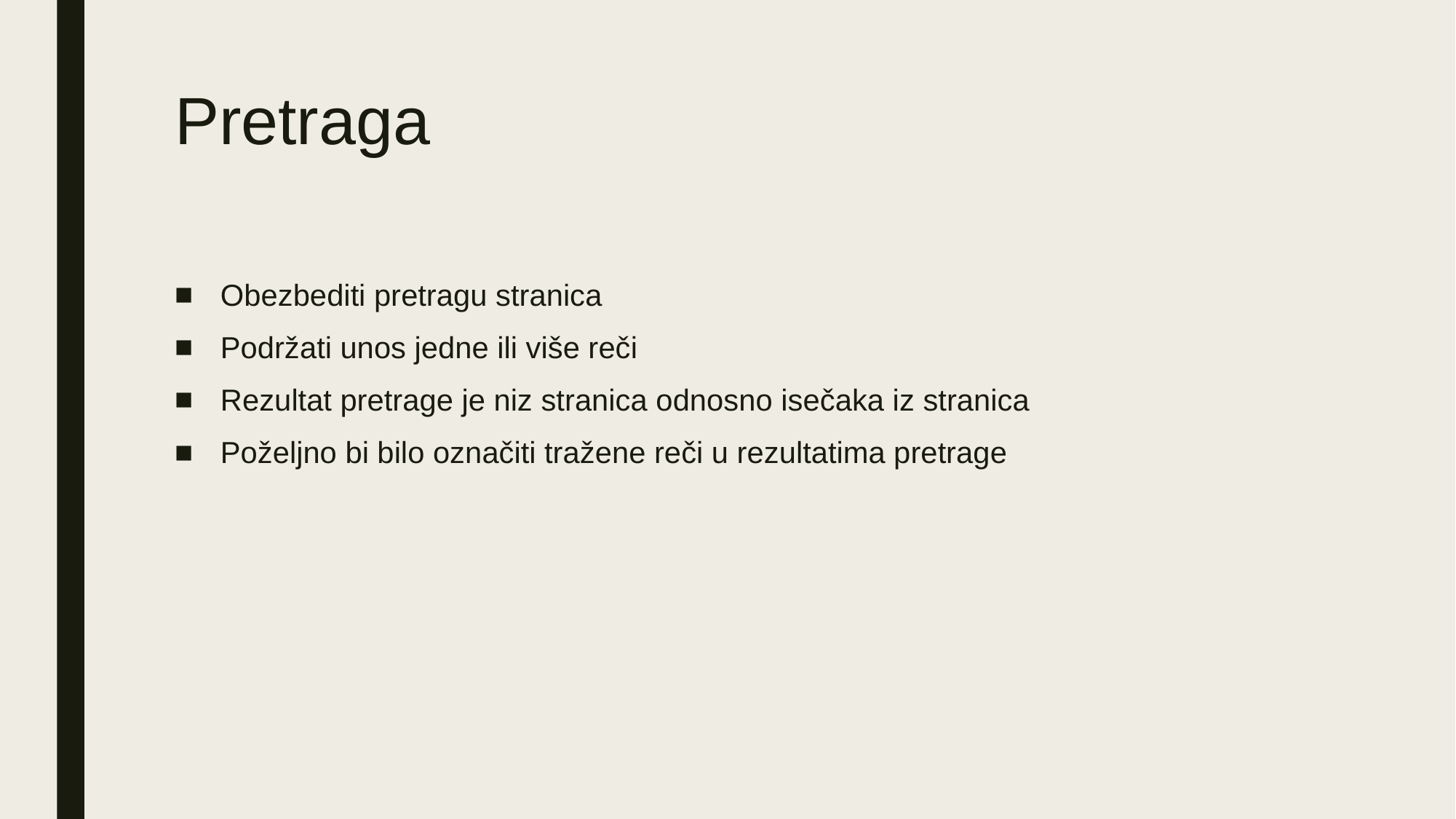

# Pretraga
Obezbediti pretragu stranica
Podržati unos jedne ili više reči
Rezultat pretrage je niz stranica odnosno isečaka iz stranica
Poželjno bi bilo označiti tražene reči u rezultatima pretrage